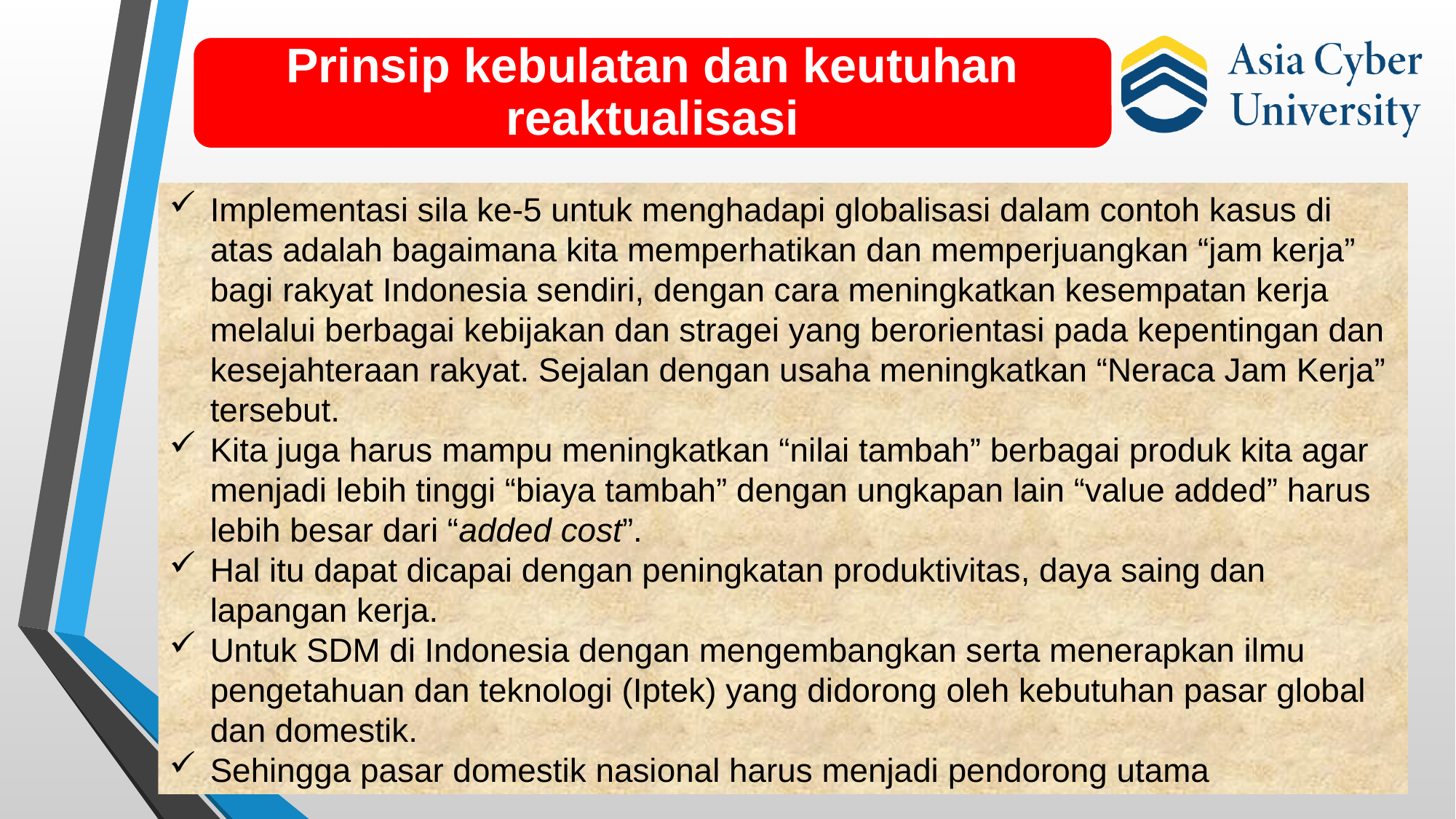

Prinsip kebulatan dan keutuhan reaktualisasi
Implementasi sila ke-5 untuk menghadapi globalisasi dalam contoh kasus di atas adalah bagaimana kita memperhatikan dan memperjuangkan “jam kerja” bagi rakyat Indonesia sendiri, dengan cara meningkatkan kesempatan kerja melalui berbagai kebijakan dan stragei yang berorientasi pada kepentingan dan kesejahteraan rakyat. Sejalan dengan usaha meningkatkan “Neraca Jam Kerja” tersebut.
Kita juga harus mampu meningkatkan “nilai tambah” berbagai produk kita agar menjadi lebih tinggi “biaya tambah” dengan ungkapan lain “value added” harus lebih besar dari “added cost”.
Hal itu dapat dicapai dengan peningkatan produktivitas, daya saing dan lapangan kerja.
Untuk SDM di Indonesia dengan mengembangkan serta menerapkan ilmu pengetahuan dan teknologi (Iptek) yang didorong oleh kebutuhan pasar global dan domestik.
Sehingga pasar domestik nasional harus menjadi pendorong utama